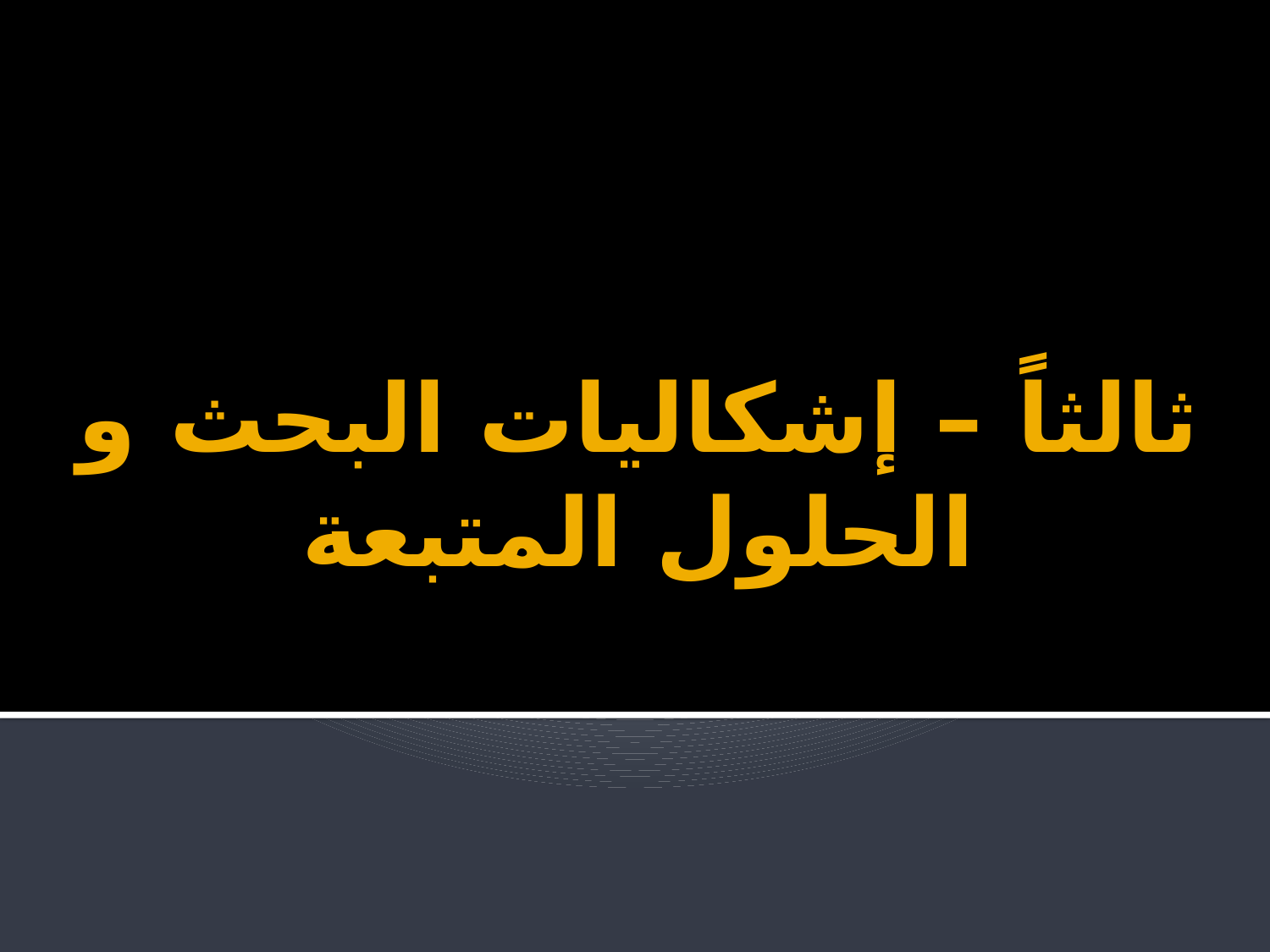

# ثالثاً – إشكاليات البحث و الحلول المتبعة